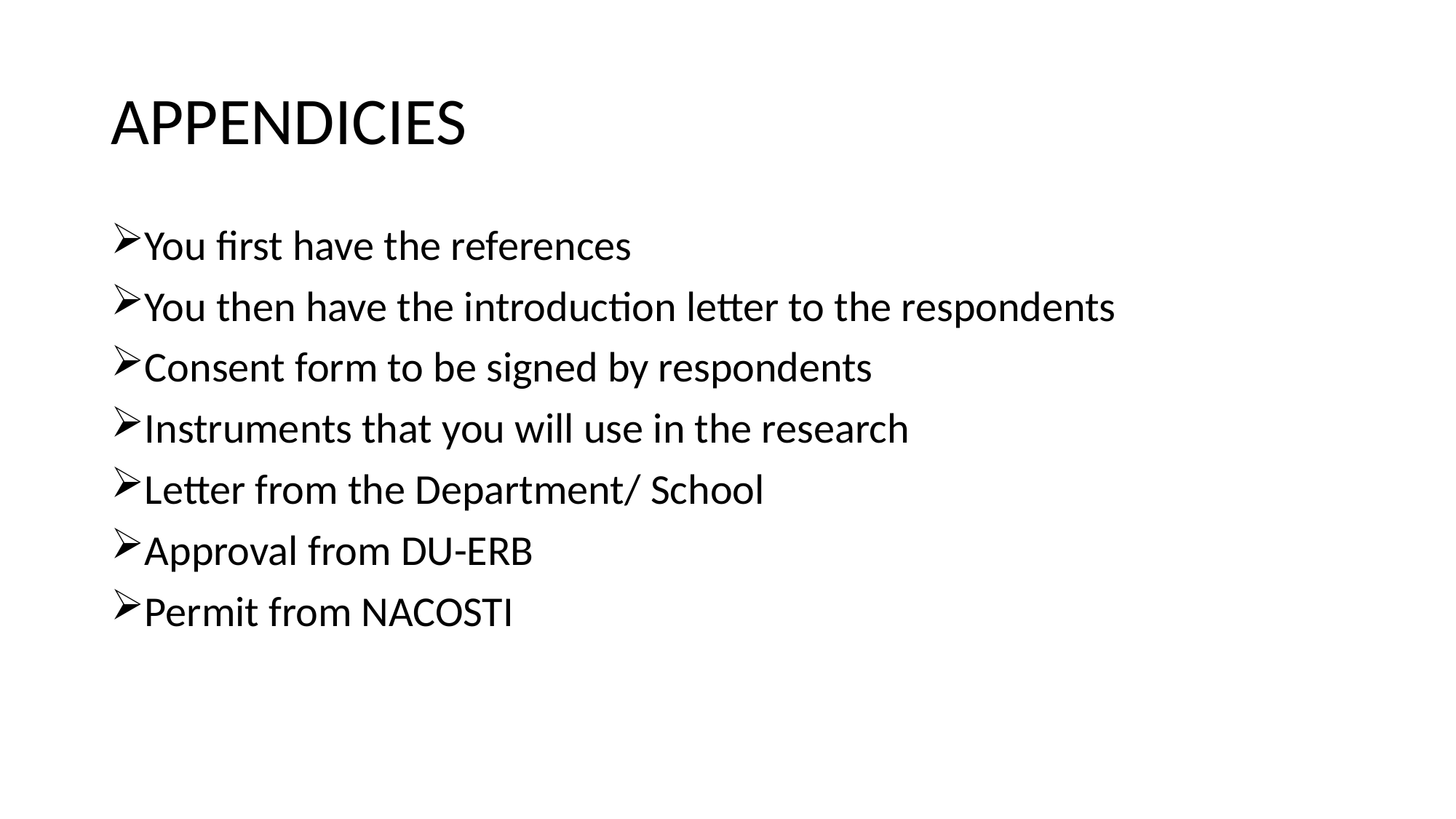

# APPENDICIES
You first have the references
You then have the introduction letter to the respondents
Consent form to be signed by respondents
Instruments that you will use in the research
Letter from the Department/ School
Approval from DU-ERB
Permit from NACOSTI